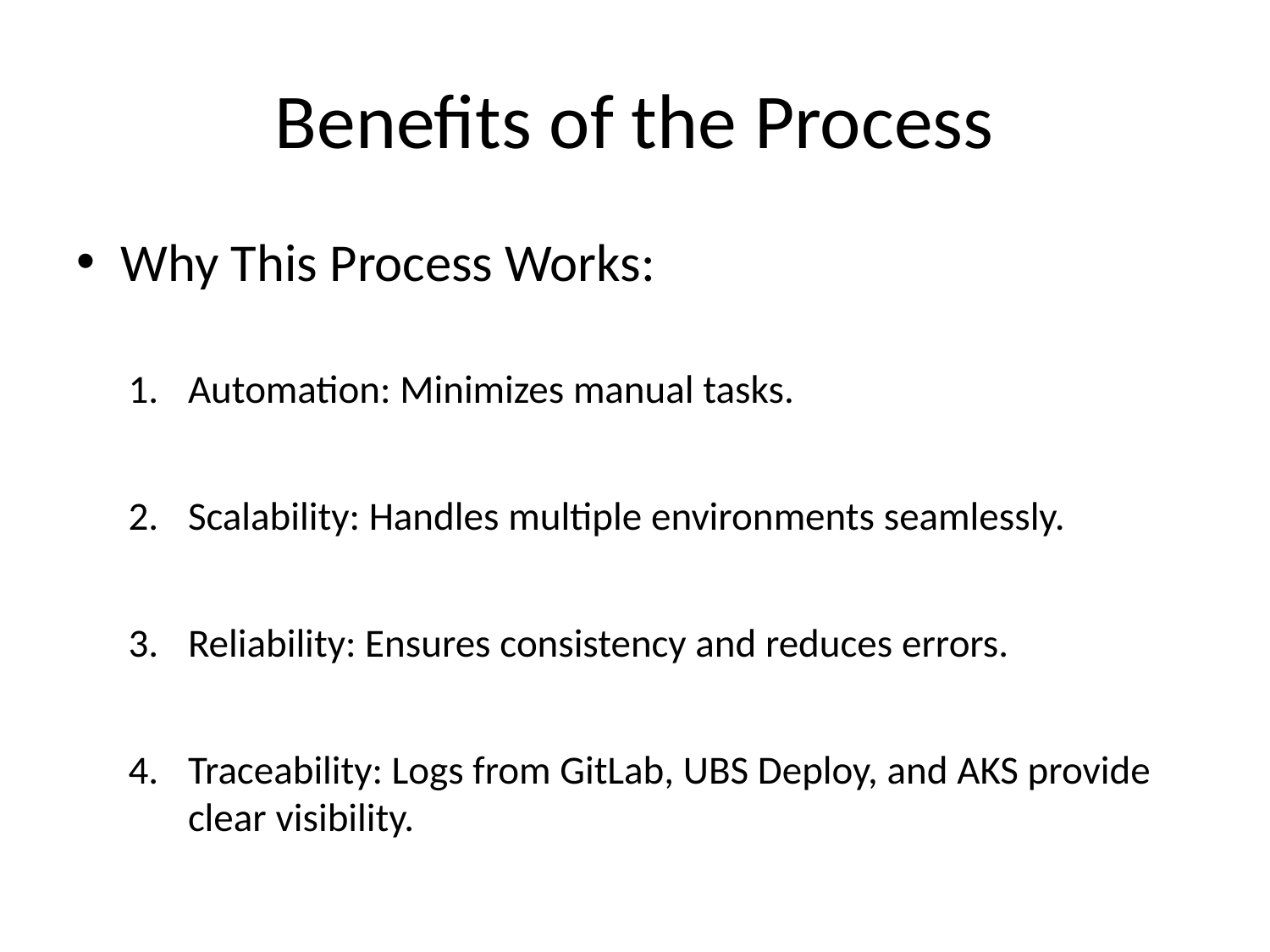

# Benefits of the Process
Why This Process Works:
Automation: Minimizes manual tasks.

Scalability: Handles multiple environments seamlessly.

Reliability: Ensures consistency and reduces errors.

Traceability: Logs from GitLab, UBS Deploy, and AKS provide clear visibility.